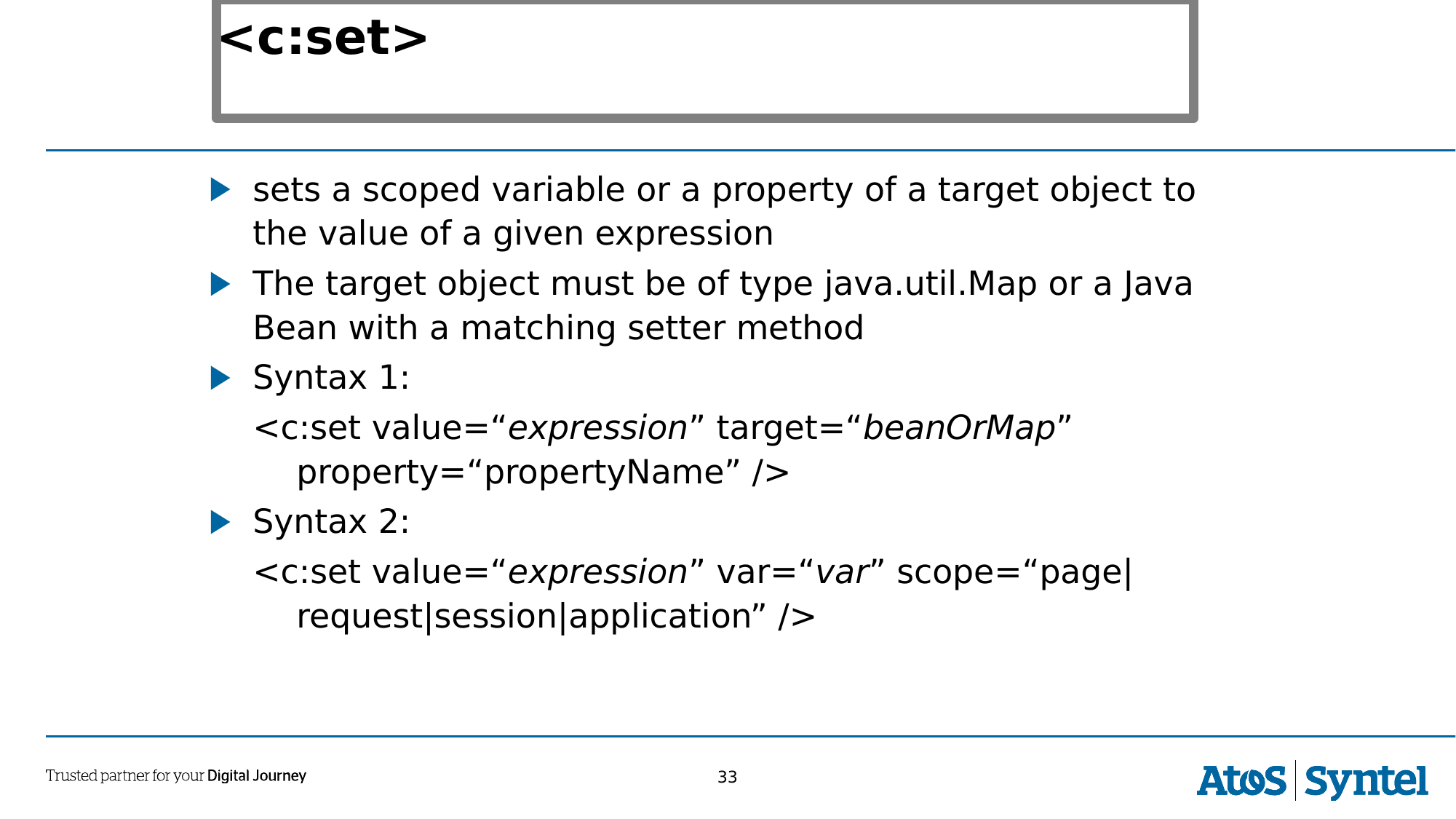

# <c:set>
sets a scoped variable or a property of a target object to the value of a given expression
The target object must be of type java.util.Map or a Java Bean with a matching setter method
Syntax 1:
<c:set value=“expression” target=“beanOrMap” property=“propertyName” />
Syntax 2:
<c:set value=“expression” var=“var” scope=“page|request|session|application” />